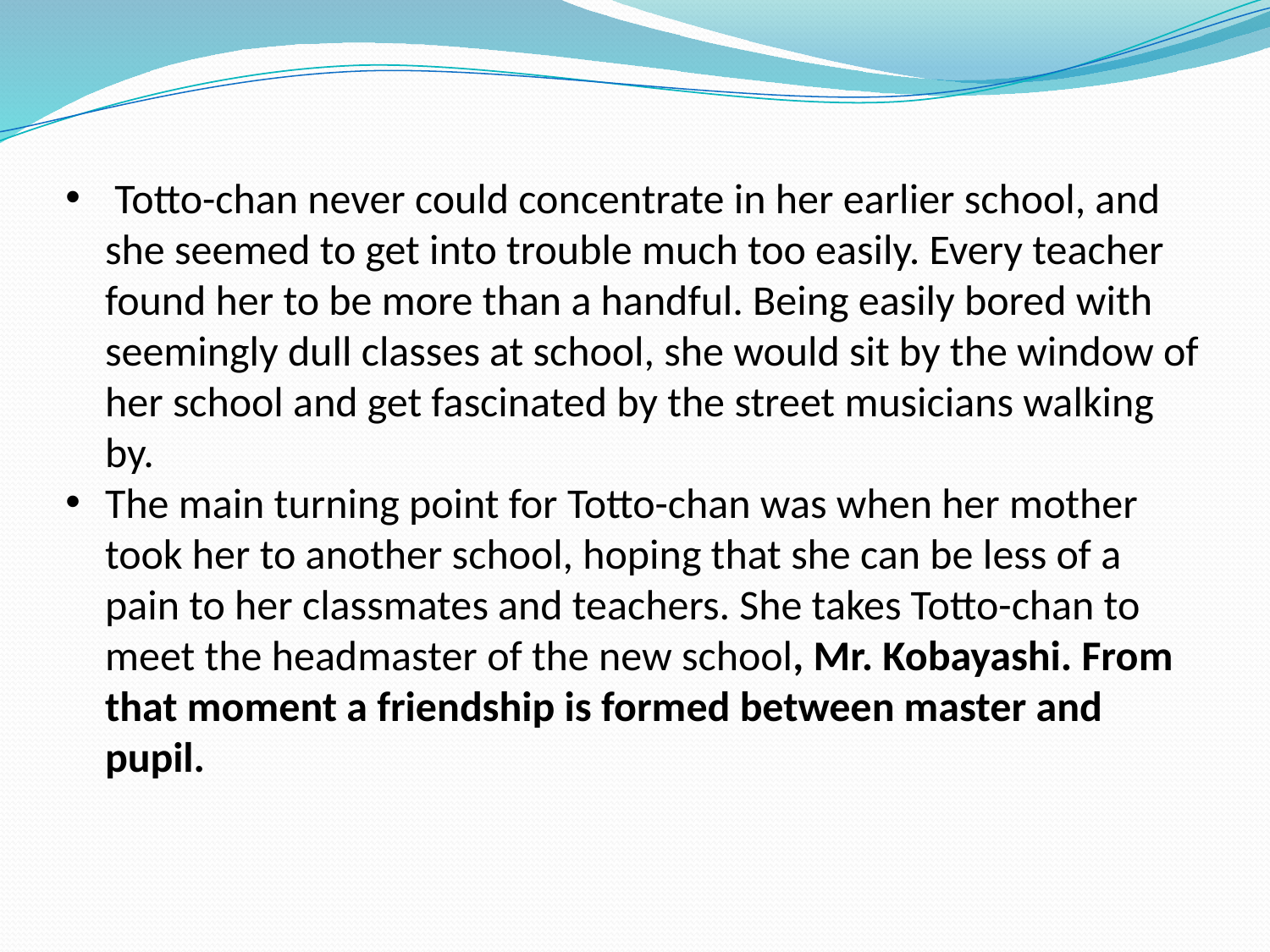

Totto-chan never could concentrate in her earlier school, and she seemed to get into trouble much too easily. Every teacher found her to be more than a handful. Being easily bored with seemingly dull classes at school, she would sit by the window of her school and get fascinated by the street musicians walking by.
The main turning point for Totto-chan was when her mother took her to another school, hoping that she can be less of a pain to her classmates and teachers. She takes Totto-chan to meet the headmaster of the new school, Mr. Kobayashi. From that moment a friendship is formed between master and pupil.